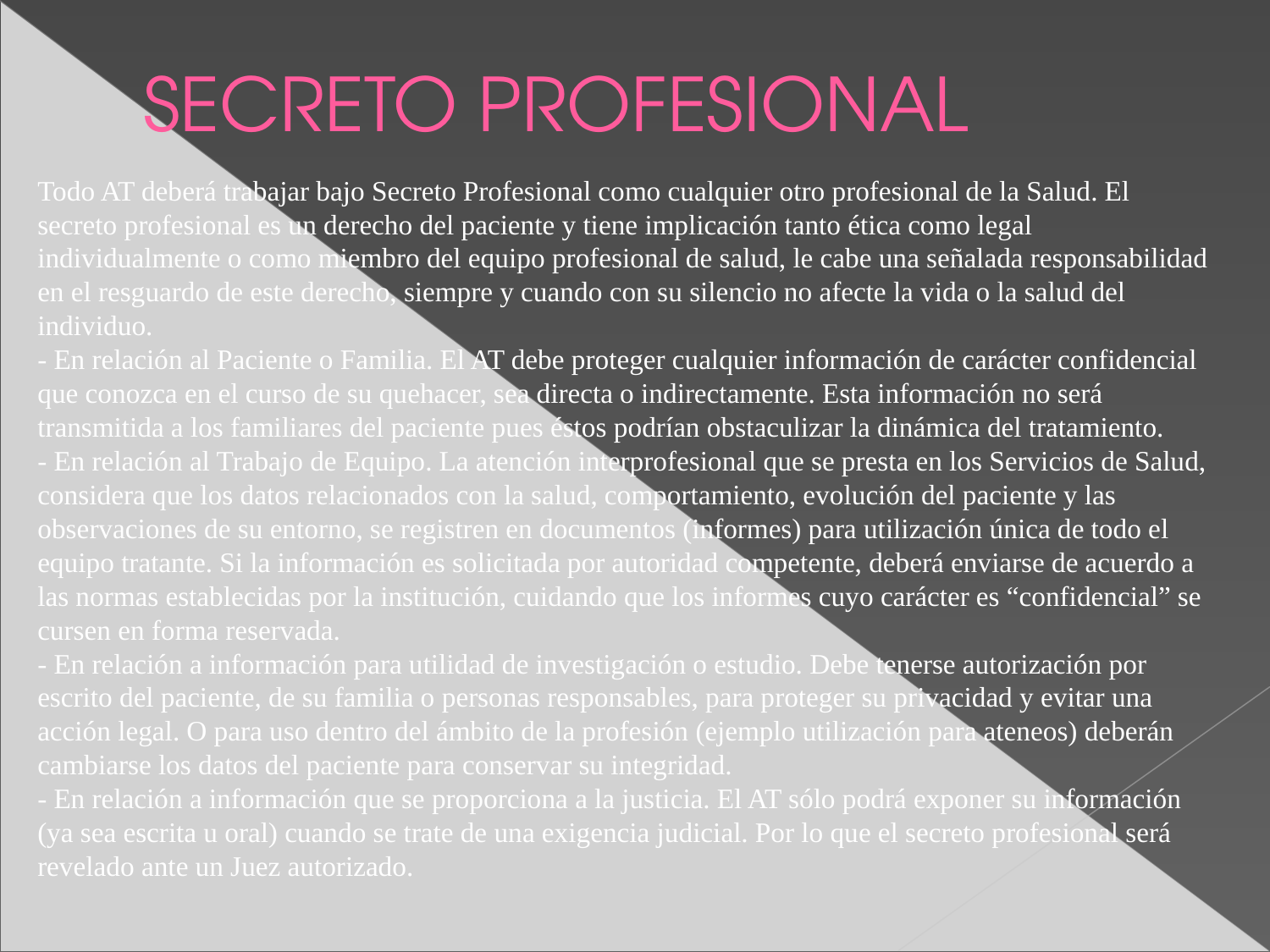

SECRETO PROFESIONAL
Todo AT deberá trabajar bajo Secreto Profesional como cualquier otro profesional de la Salud. El secreto profesional es un derecho del paciente y tiene implicación tanto ética como legal individualmente o como miembro del equipo profesional de salud, le cabe una señalada responsabilidad en el resguardo de este derecho, siempre y cuando con su silencio no afecte la vida o la salud del individuo.
- En relación al Paciente o Familia. El AT debe proteger cualquier información de carácter confidencial que conozca en el curso de su quehacer, sea directa o indirectamente. Esta información no será transmitida a los familiares del paciente pues éstos podrían obstaculizar la dinámica del tratamiento.
- En relación al Trabajo de Equipo. La atención interprofesional que se presta en los Servicios de Salud, considera que los datos relacionados con la salud, comportamiento, evolución del paciente y las observaciones de su entorno, se registren en documentos (informes) para utilización única de todo el equipo tratante. Si la información es solicitada por autoridad competente, deberá enviarse de acuerdo a las normas establecidas por la institución, cuidando que los informes cuyo carácter es “confidencial” se cursen en forma reservada.
- En relación a información para utilidad de investigación o estudio. Debe tenerse autorización por escrito del paciente, de su familia o personas responsables, para proteger su privacidad y evitar una acción legal. O para uso dentro del ámbito de la profesión (ejemplo utilización para ateneos) deberán cambiarse los datos del paciente para conservar su integridad.
- En relación a información que se proporciona a la justicia. El AT sólo podrá exponer su información (ya sea escrita u oral) cuando se trate de una exigencia judicial. Por lo que el secreto profesional será revelado ante un Juez autorizado.